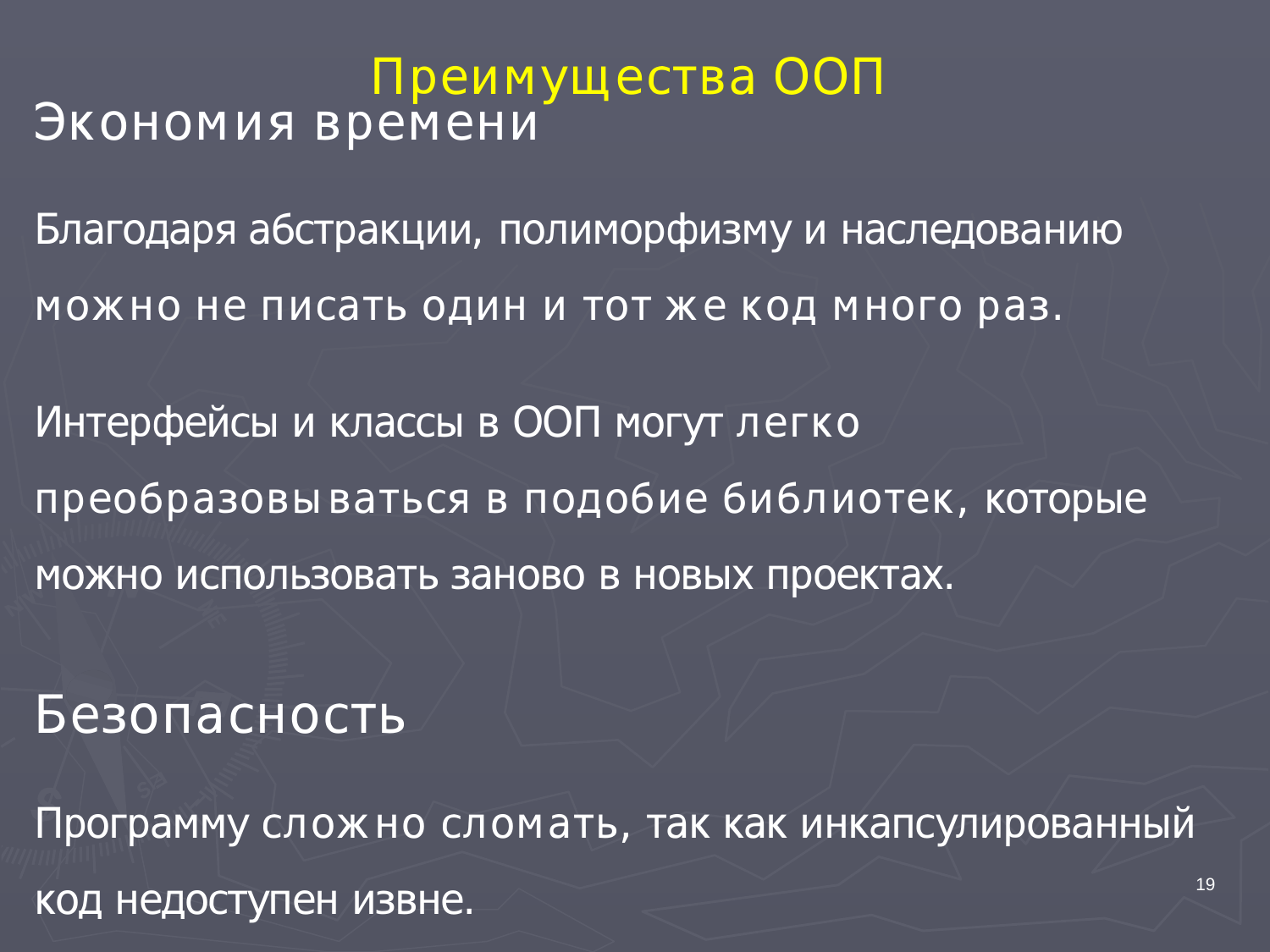

# Преимущества ООП

Экономия времени
Благодаря абстракции, полиморфизму и наследованию можно не писать один и тот же код много раз.
Интерфейсы и классы в ООП могут легко преобразовываться в подобие библиотек, которые можно использовать заново в новых проектах.
Безопасность
Программу сложно сломать, так как инкапсулированный код недоступен извне.

19